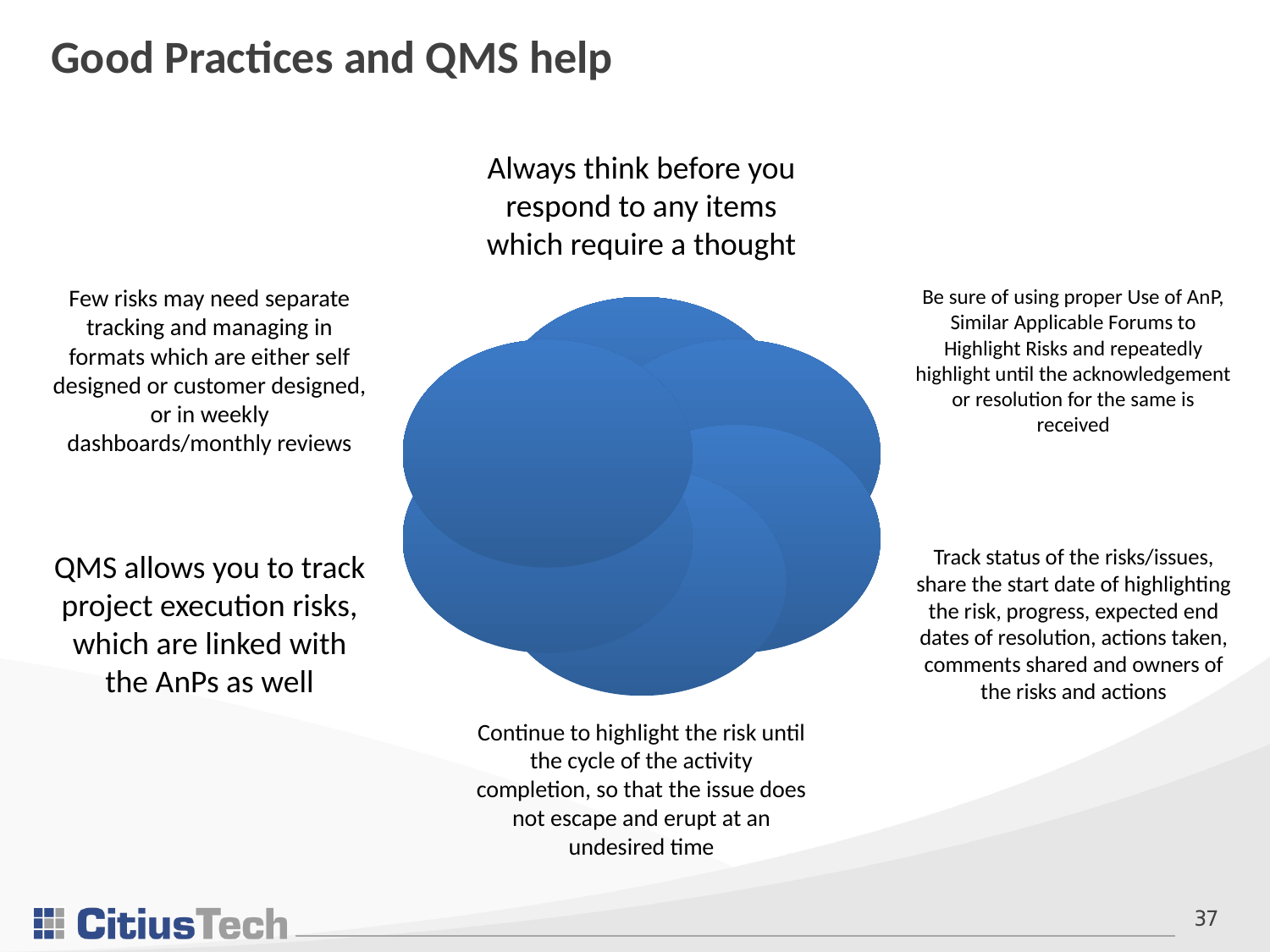

# Good Practices and QMS help
Always think before you respond to any items which require a thought
Be sure of using proper Use of AnP, Similar Applicable Forums to Highlight Risks and repeatedly highlight until the acknowledgement or resolution for the same is received
Track status of the risks/issues, share the start date of highlighting the risk, progress, expected end dates of resolution, actions taken, comments shared and owners of the risks and actions
Continue to highlight the risk until the cycle of the activity completion, so that the issue does not escape and erupt at an undesired time
QMS allows you to track project execution risks, which are linked with the AnPs as well
Few risks may need separate tracking and managing in formats which are either self designed or customer designed, or in weekly dashboards/monthly reviews